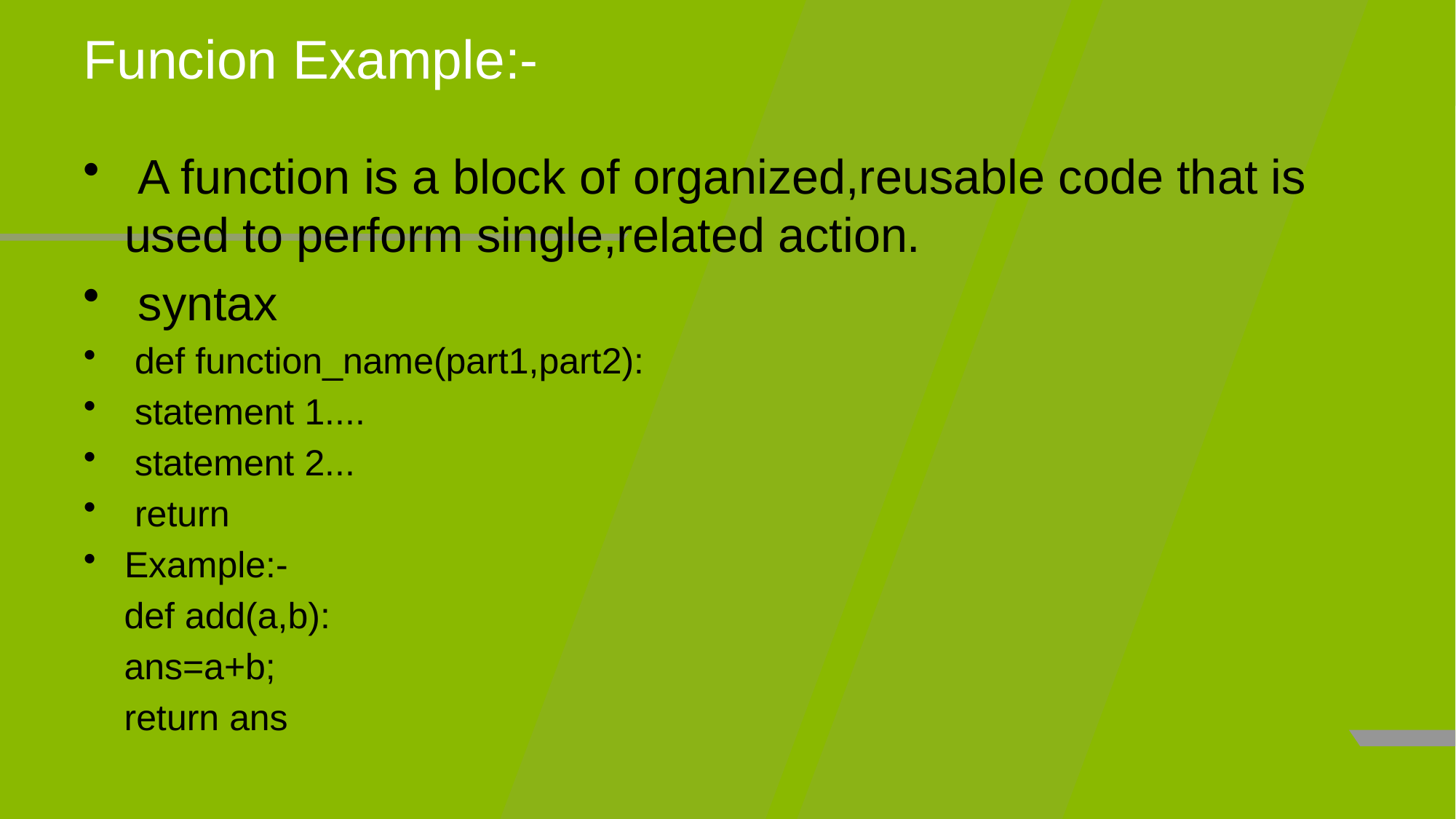

# Funcion Example:-
 A function is a block of organized,reusable code that is used to perform single,related action.
 syntax
 def function_name(part1,part2):
 statement 1....
 statement 2...
 return
Example:-
    def add(a,b):
    ans=a+b;
    return ans

8